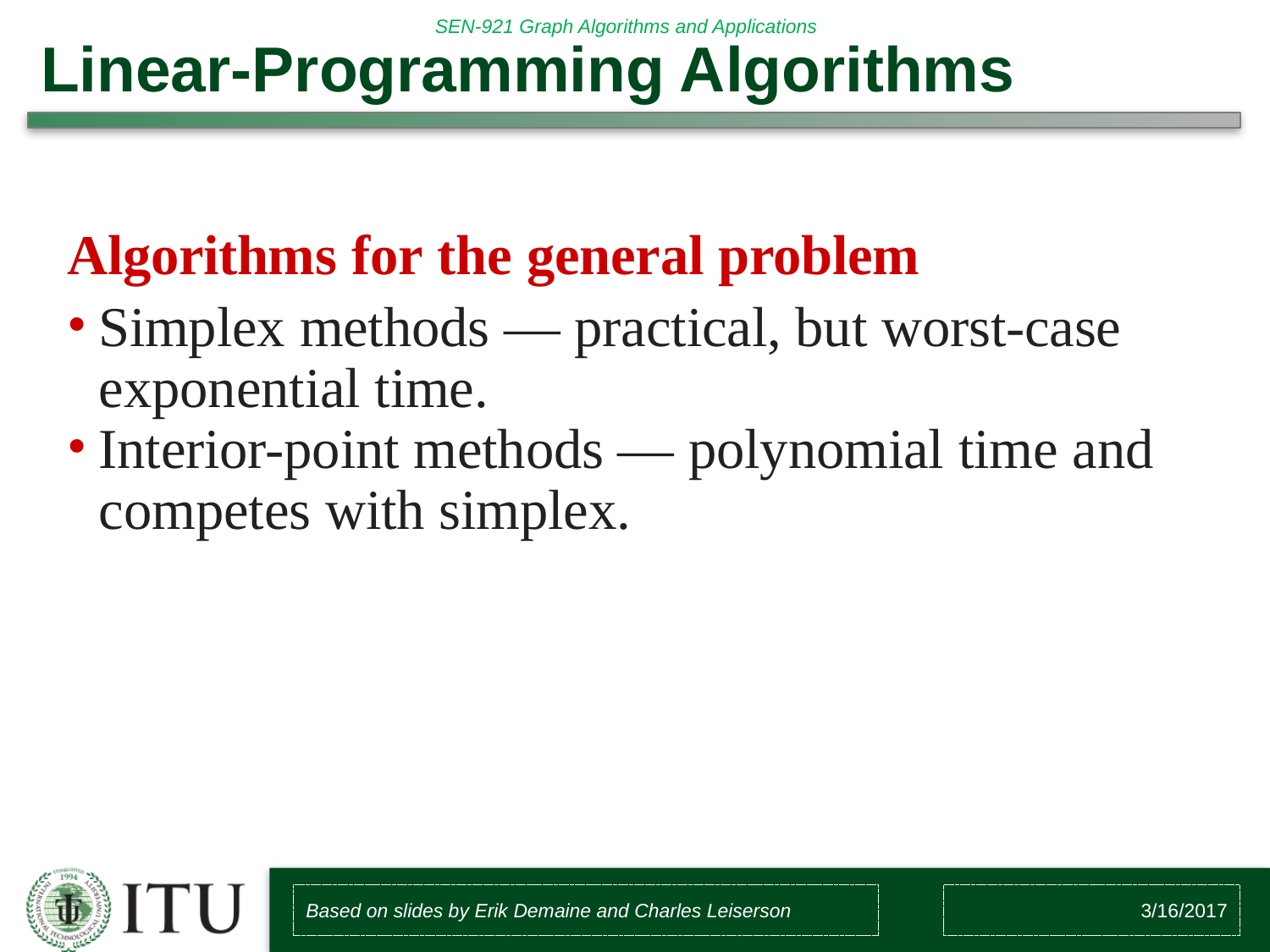

# Linear-Programming Algorithms

Algorithms for the general problem
Simplex methods — practical, but worst-case exponential time.
Interior-point methods — polynomial time and competes with simplex.

Based on slides by Erik Demaine and Charles Leiserson
3/16/2017